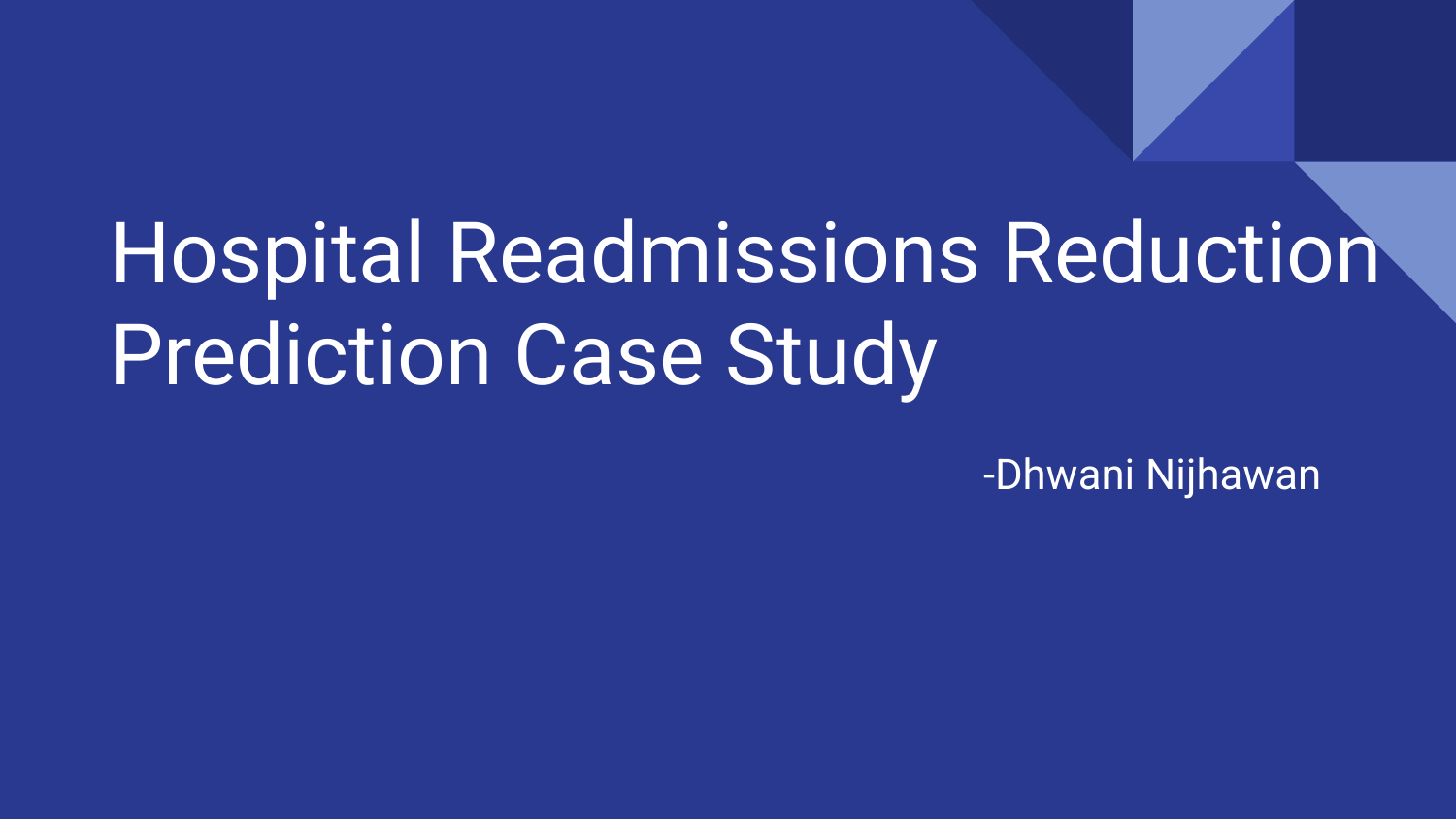

# Hospital Readmissions Reduction Prediction Case Study
-Dhwani Nijhawan